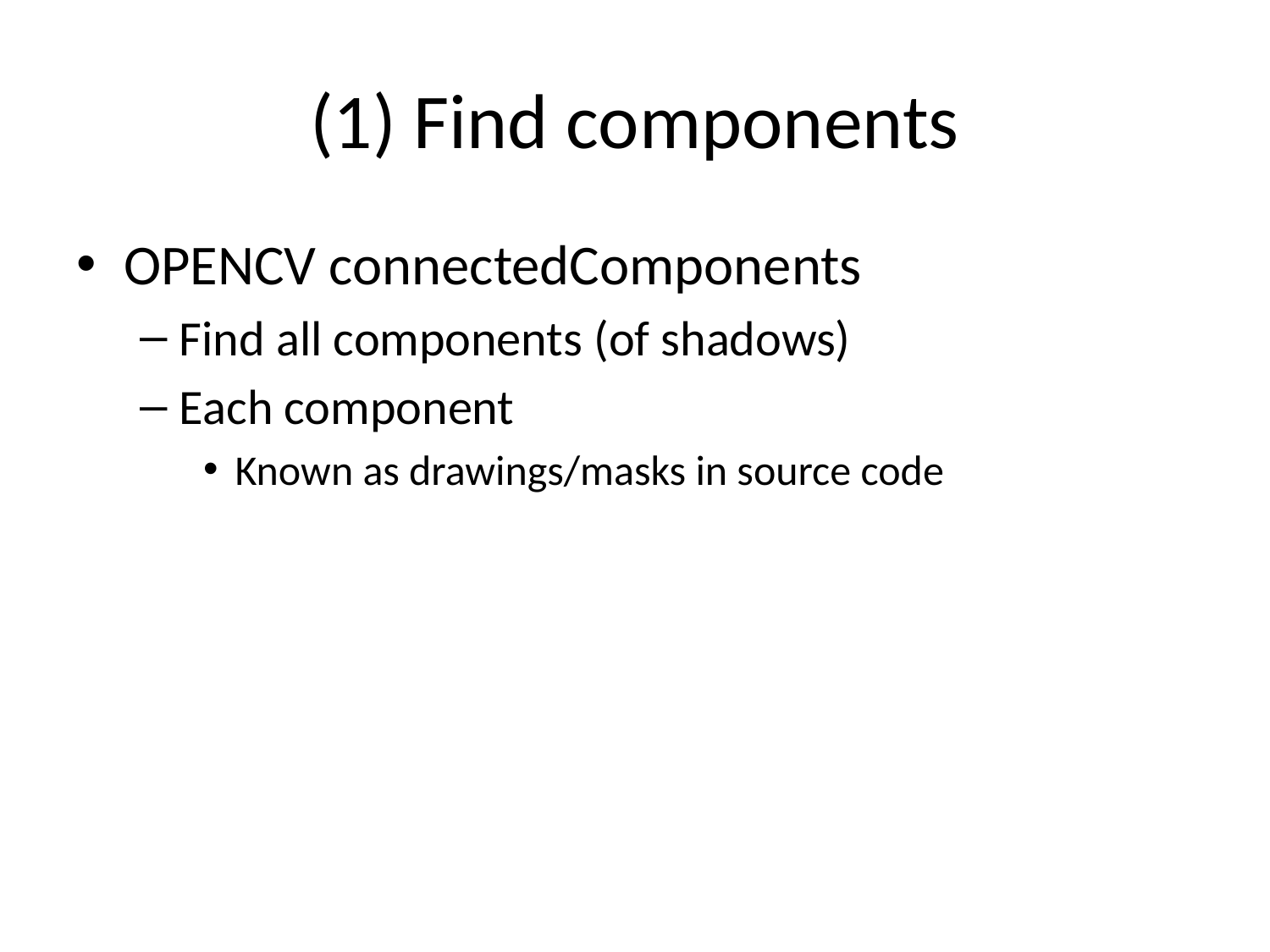

# (1) Find components
OPENCV connectedComponents
Find all components (of shadows)
Each component
Known as drawings/masks in source code